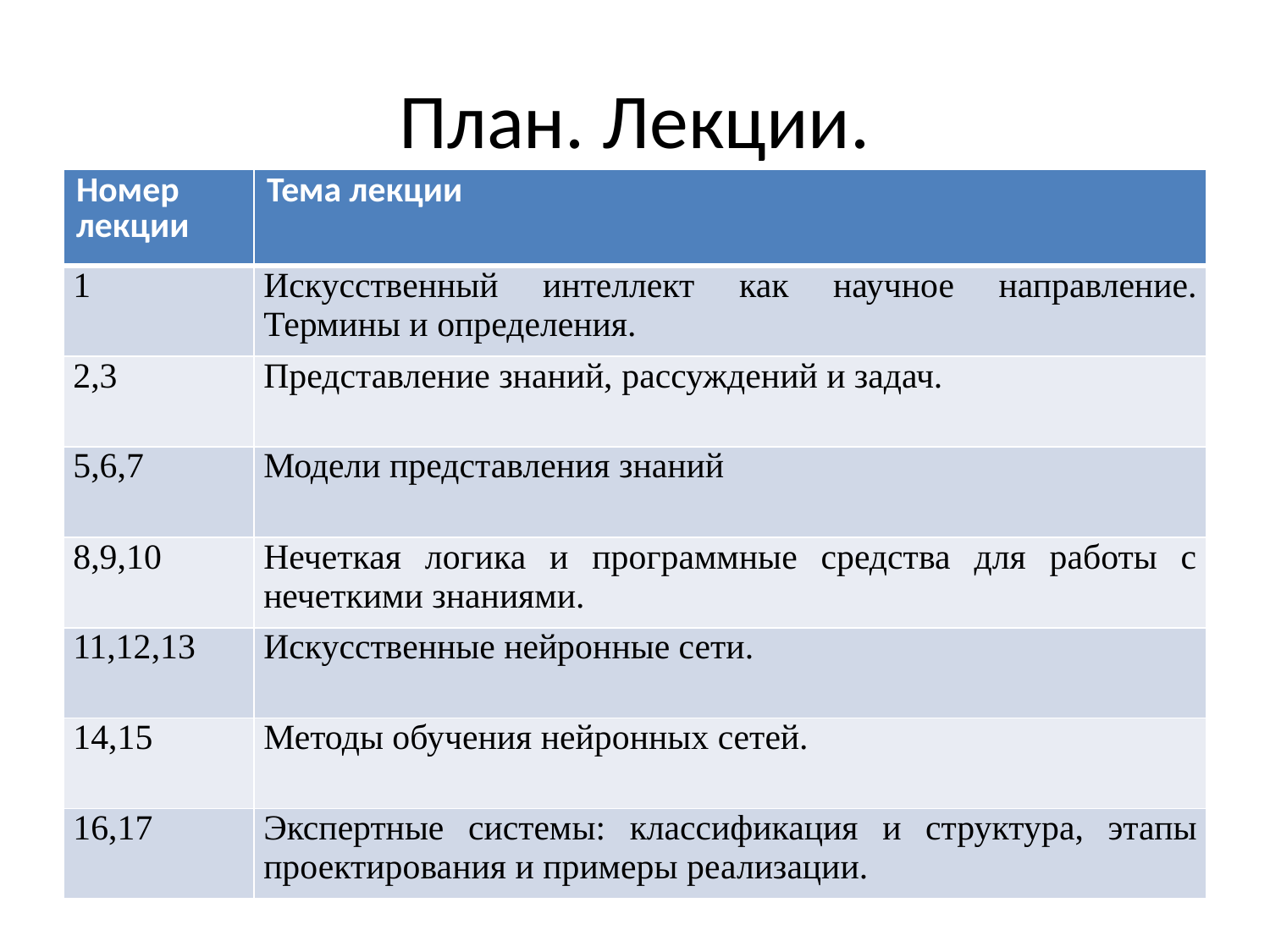

# План. Лекции.
| Номер лекции | Тема лекции |
| --- | --- |
| 1 | Искусственный интеллект как научное направление. Термины и определения. |
| 2,3 | Представление знаний, рассуждений и задач. |
| 5,6,7 | Модели представления знаний |
| 8,9,10 | Нечеткая логика и программные средства для работы с нечеткими знаниями. |
| 11,12,13 | Искусственные нейронные сети. |
| 14,15 | Методы обучения нейронных сетей. |
| 16,17 | Экспертные системы: классификация и структура, этапы проектирования и примеры реализации. |